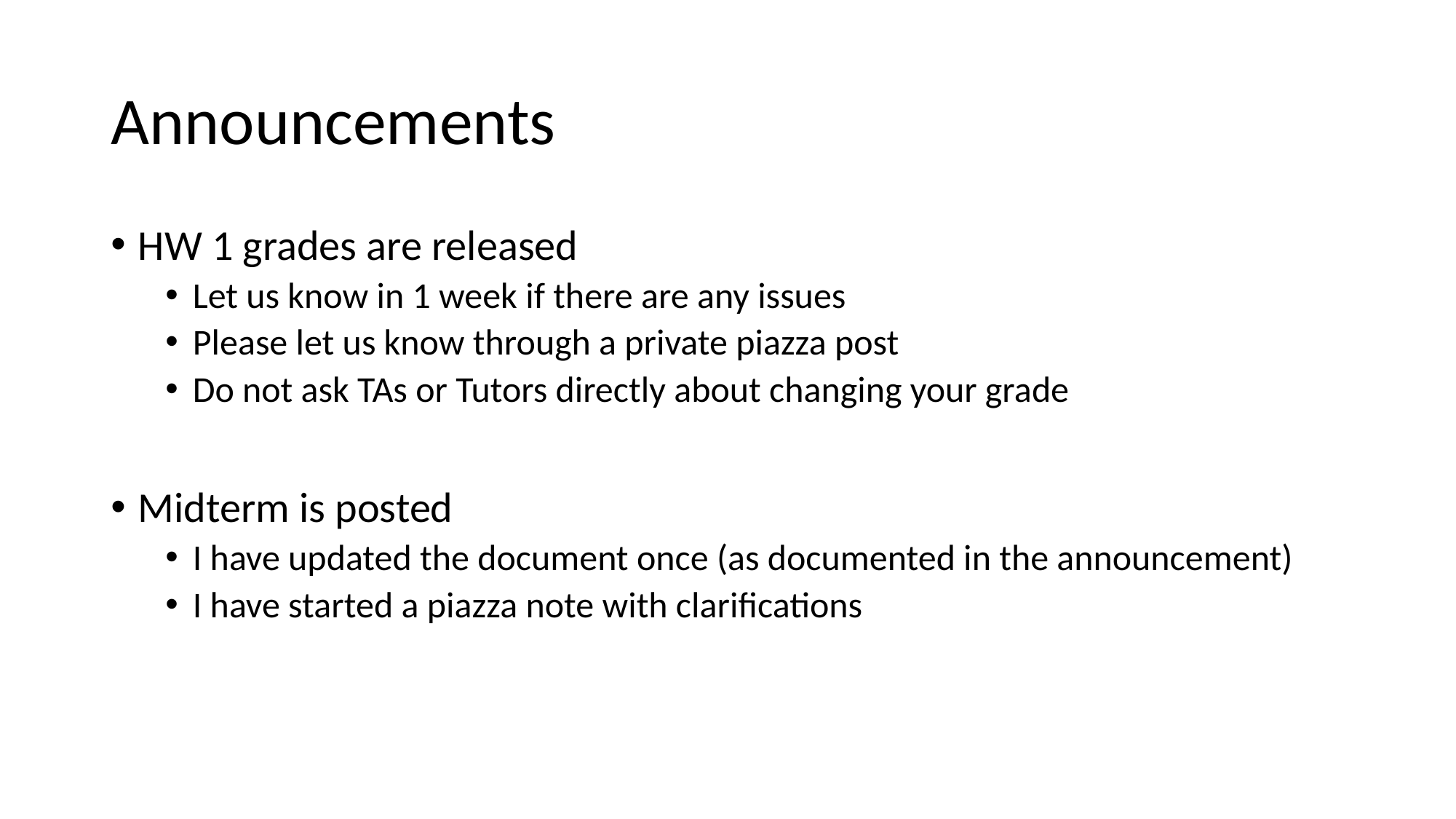

# Announcements
HW 1 grades are released
Let us know in 1 week if there are any issues
Please let us know through a private piazza post
Do not ask TAs or Tutors directly about changing your grade

Midterm is posted
I have updated the document once (as documented in the announcement)
I have started a piazza note with clarifications